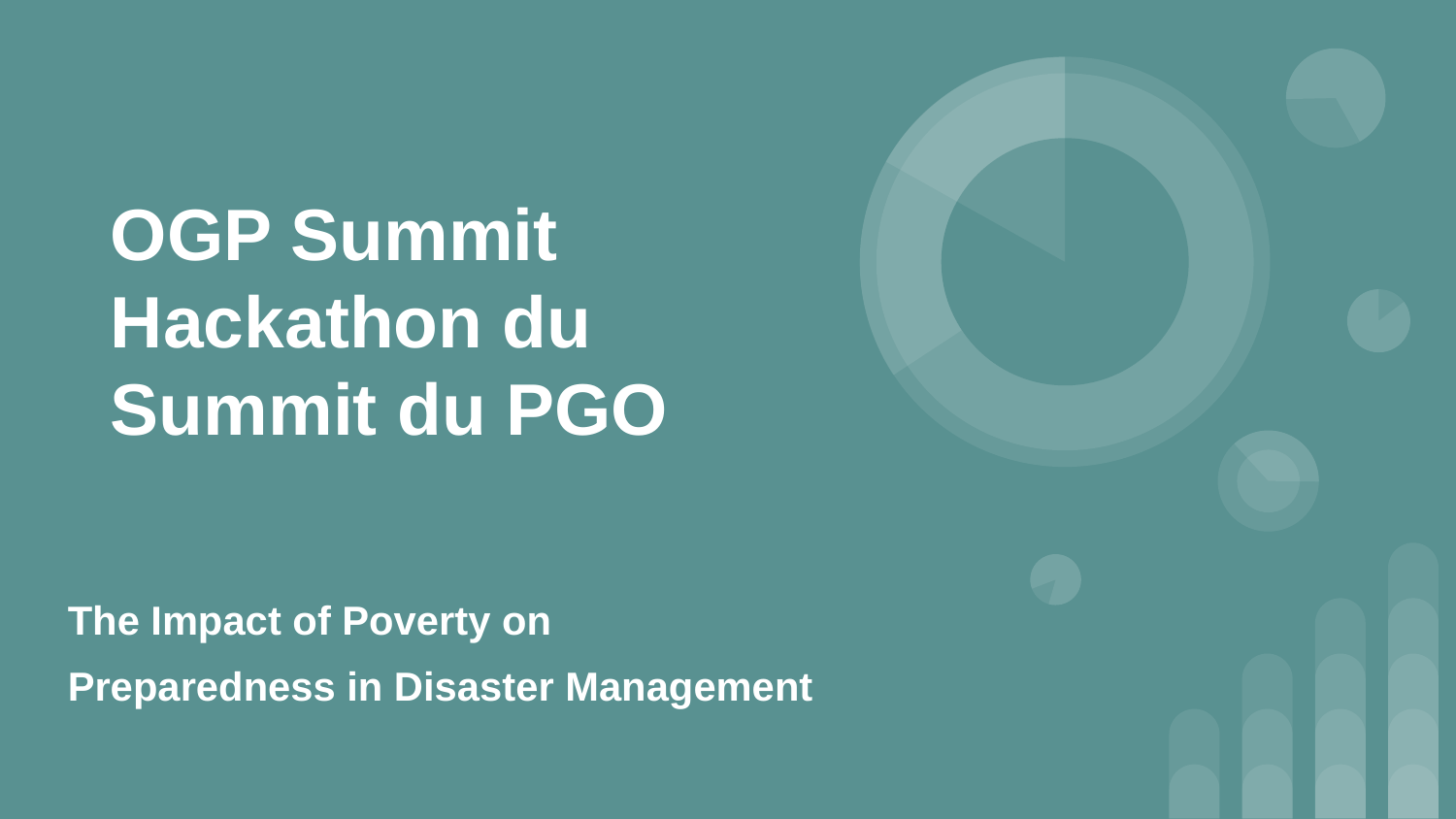

# OGP Summit Hackathon du Summit du PGO
The Impact of Poverty on
Preparedness in Disaster Management